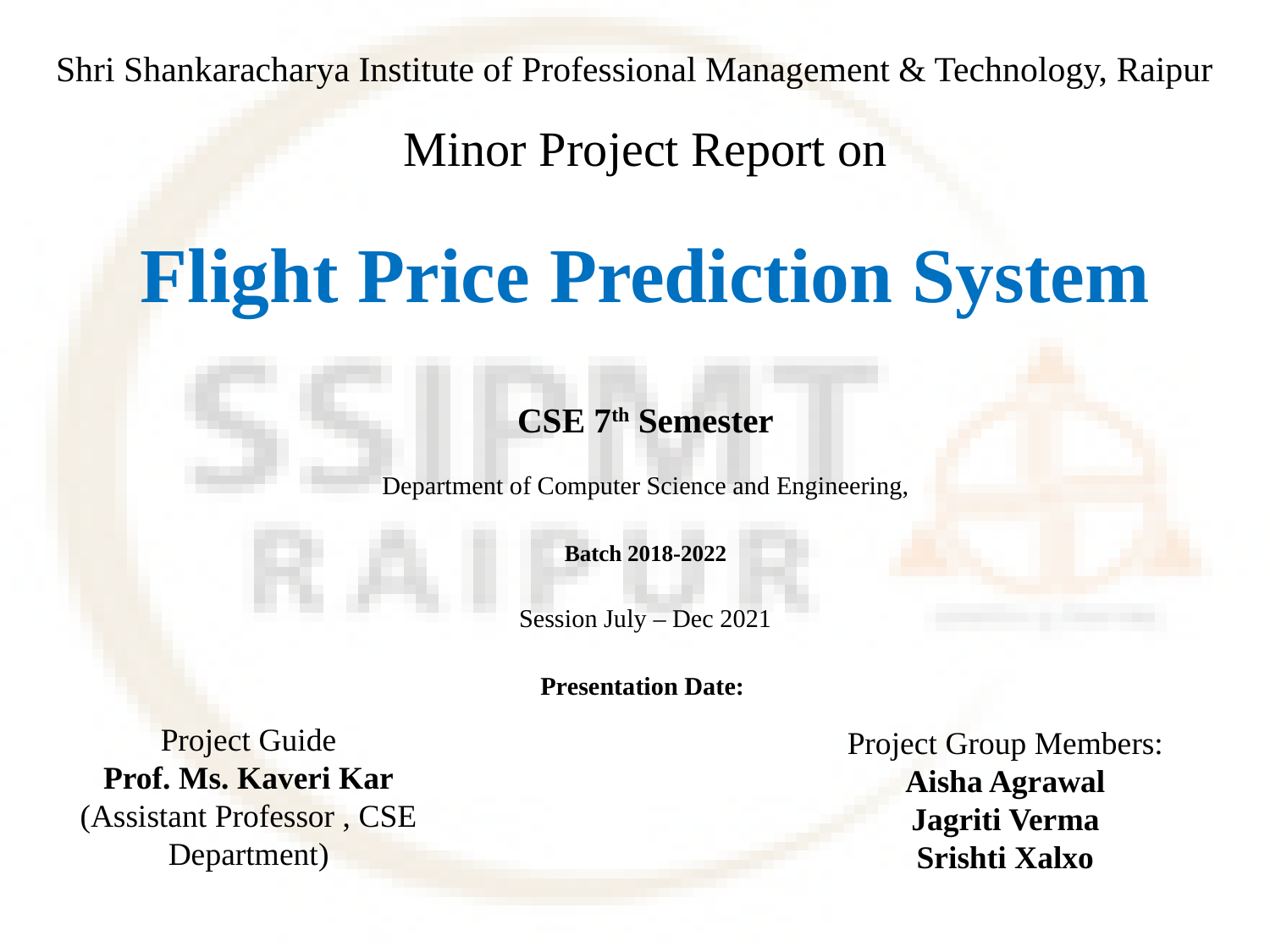

Shri Shankaracharya Institute of Professional Management & Technology, Raipur
Minor Project Report on
# Flight Price Prediction System
CSE 7th Semester

Department of Computer Science and Engineering,

Batch 2018-2022

Session July – Dec 2021

Presentation Date:
Project Group Members:
Aisha Agrawal
Jagriti Verma
Srishti Xalxo
Project Guide
Prof. Ms. Kaveri Kar
(Assistant Professor , CSE Department)